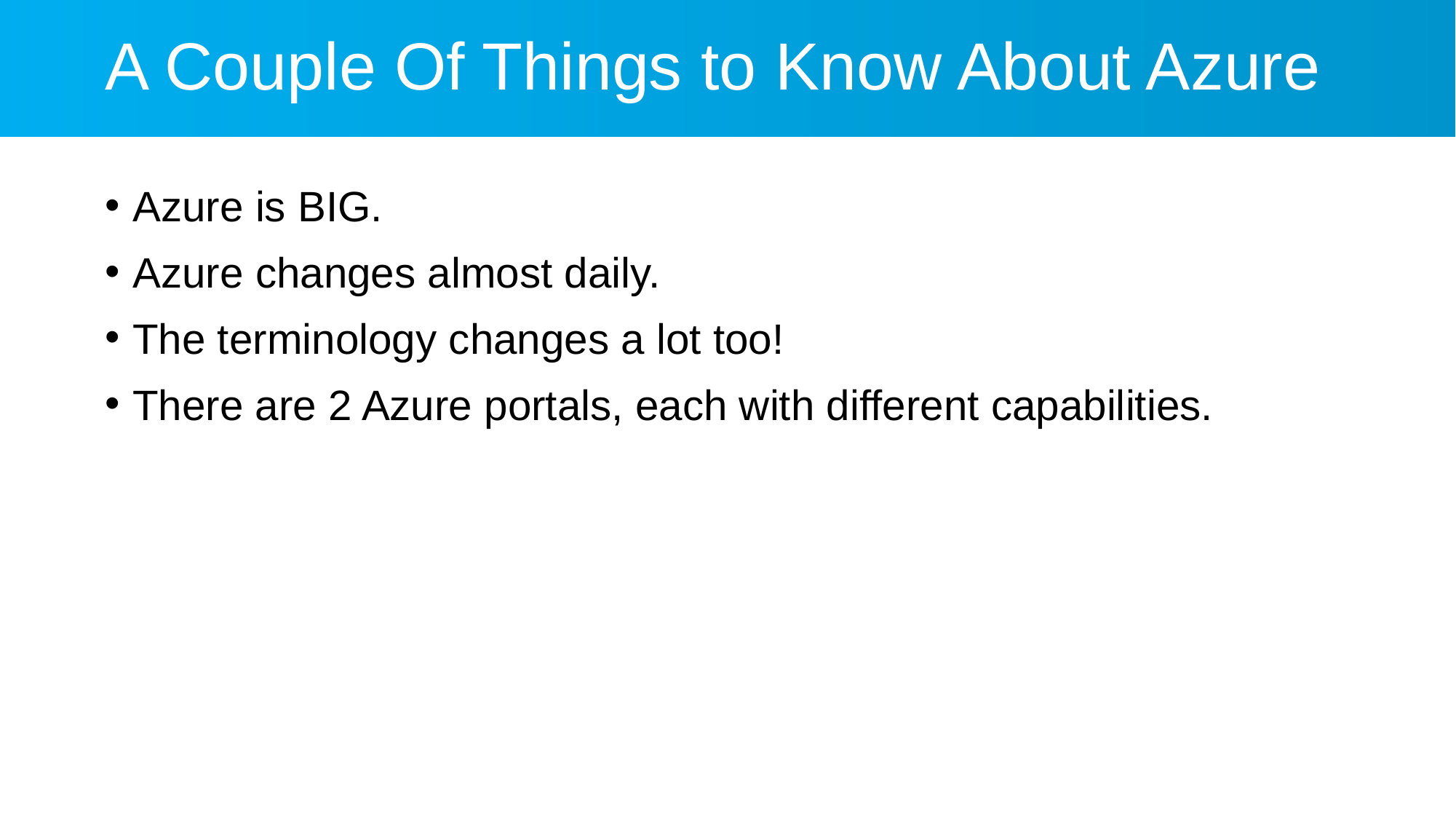

# A Couple Of Things to Know About Azure
Azure is BIG.
Azure changes almost daily.
The terminology changes a lot too!
There are 2 Azure portals, each with different capabilities.